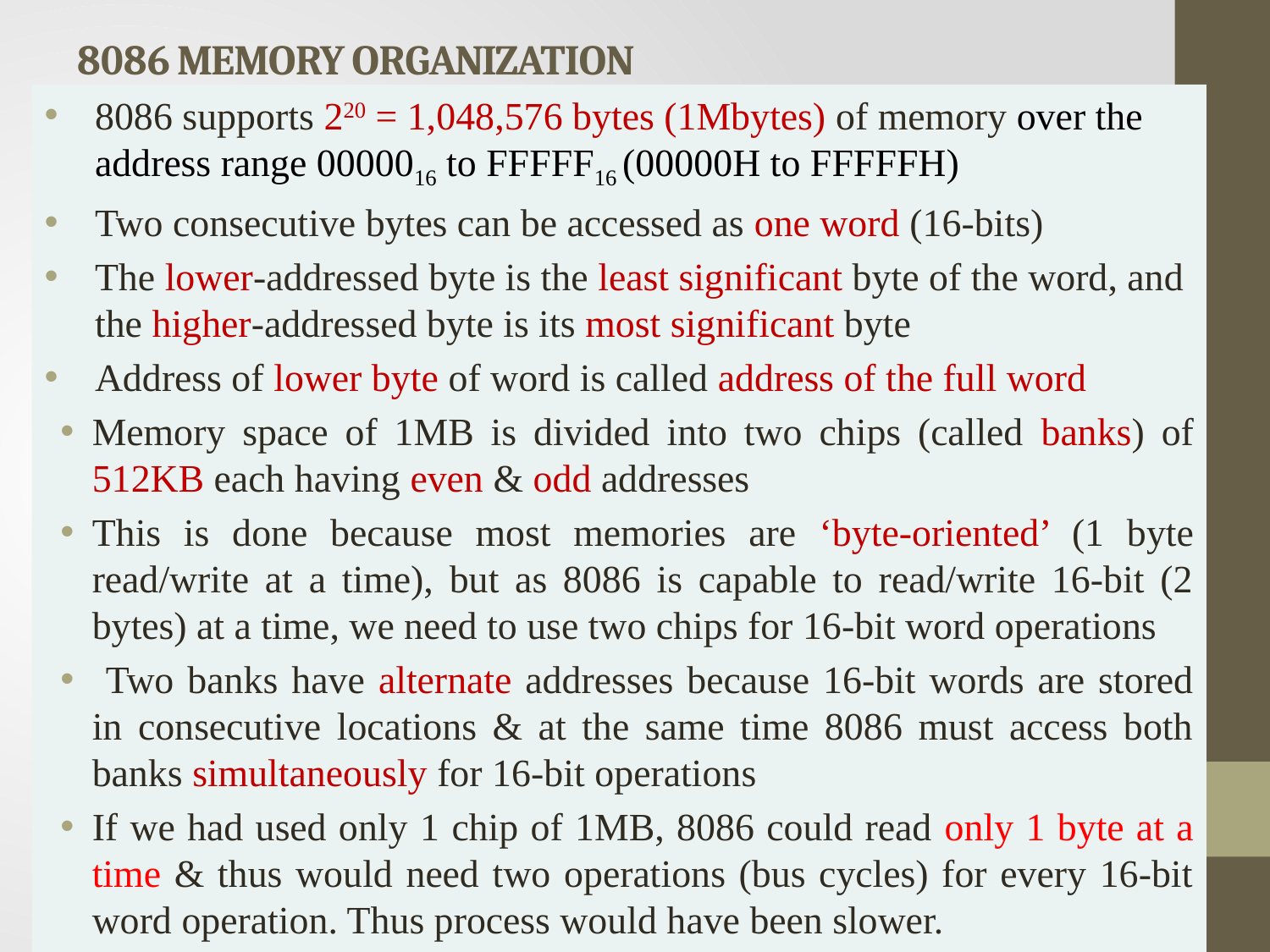

# 8086 MEMORY ORGANIZATION
8086 supports 220 = 1,048,576 bytes (1Mbytes) of memory over the address range 0000016 to FFFFF16 (00000H to FFFFFH)
Two consecutive bytes can be accessed as one word (16-bits)
The lower-addressed byte is the least significant byte of the word, and the higher-addressed byte is its most significant byte
Address of lower byte of word is called address of the full word
Memory space of 1MB is divided into two chips (called banks) of 512KB each having even & odd addresses
This is done because most memories are ‘byte-oriented’ (1 byte read/write at a time), but as 8086 is capable to read/write 16-bit (2 bytes) at a time, we need to use two chips for 16-bit word operations
 Two banks have alternate addresses because 16-bit words are stored in consecutive locations & at the same time 8086 must access both banks simultaneously for 16-bit operations
If we had used only 1 chip of 1MB, 8086 could read only 1 byte at a time & thus would need two operations (bus cycles) for every 16-bit word operation. Thus process would have been slower.